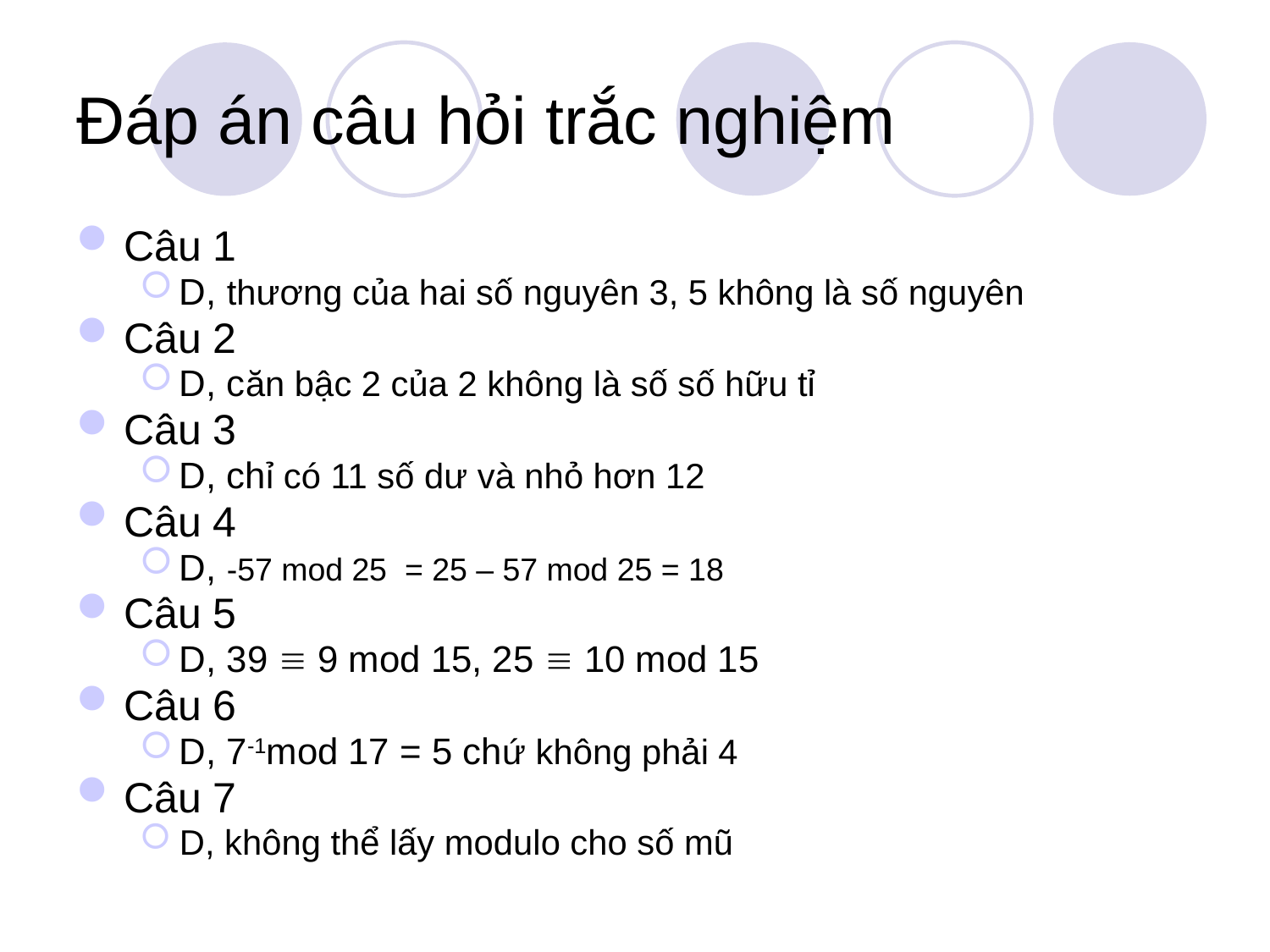

# Đáp án câu hỏi trắc nghiệm
Câu 1
D, thương của hai số nguyên 3, 5 không là số nguyên
Câu 2
D, căn bậc 2 của 2 không là số số hữu tỉ
Câu 3
D, chỉ có 11 số dư và nhỏ hơn 12
Câu 4
D, -57 mod 25  = 25 – 57 mod 25 = 18
Câu 5
D, 39 ≡ 9 mod 15, 25 ≡ 10 mod 15
Câu 6
D, 7-1mod 17 = 5 chứ không phải 4
Câu 7
D, không thể lấy modulo cho số mũ